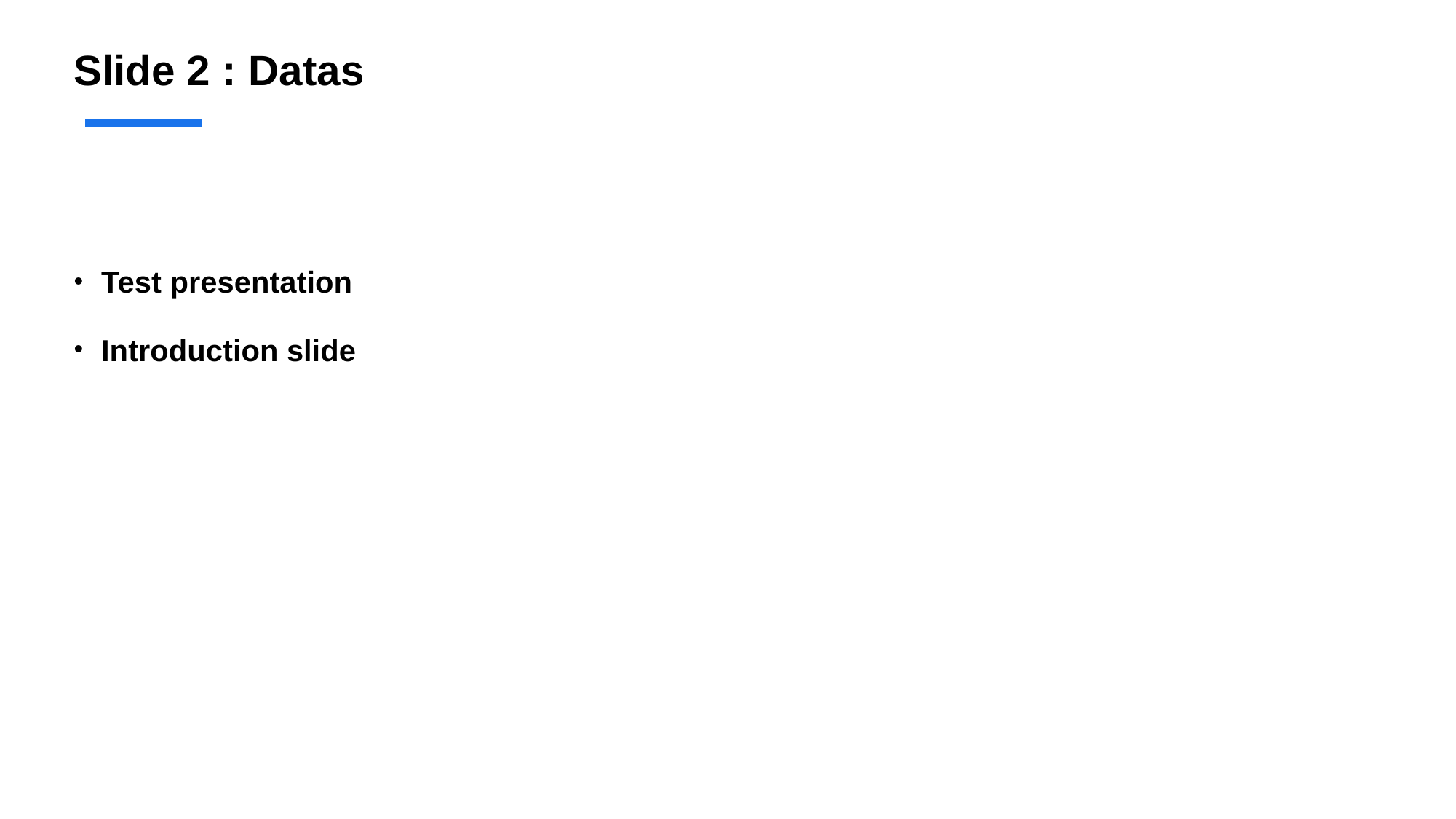

# Slide 2 : Datas
Test presentation
Introduction slide